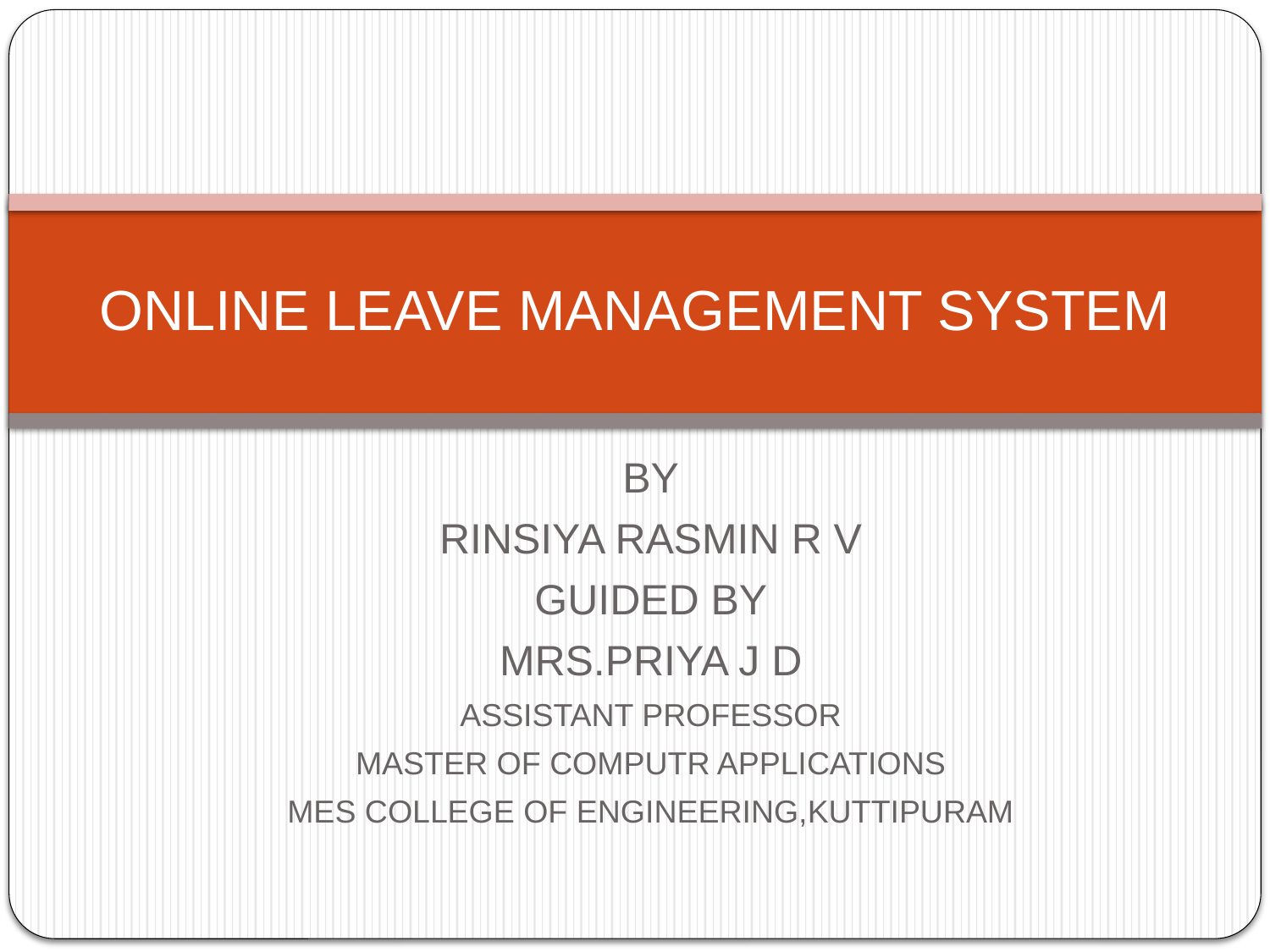

# ONLINE LEAVE MANAGEMENT SYSTEM
BY
RINSIYA RASMIN R V
GUIDED BY
MRS.PRIYA J D
ASSISTANT PROFESSOR
MASTER OF COMPUTR APPLICATIONS
MES COLLEGE OF ENGINEERING,KUTTIPURAM